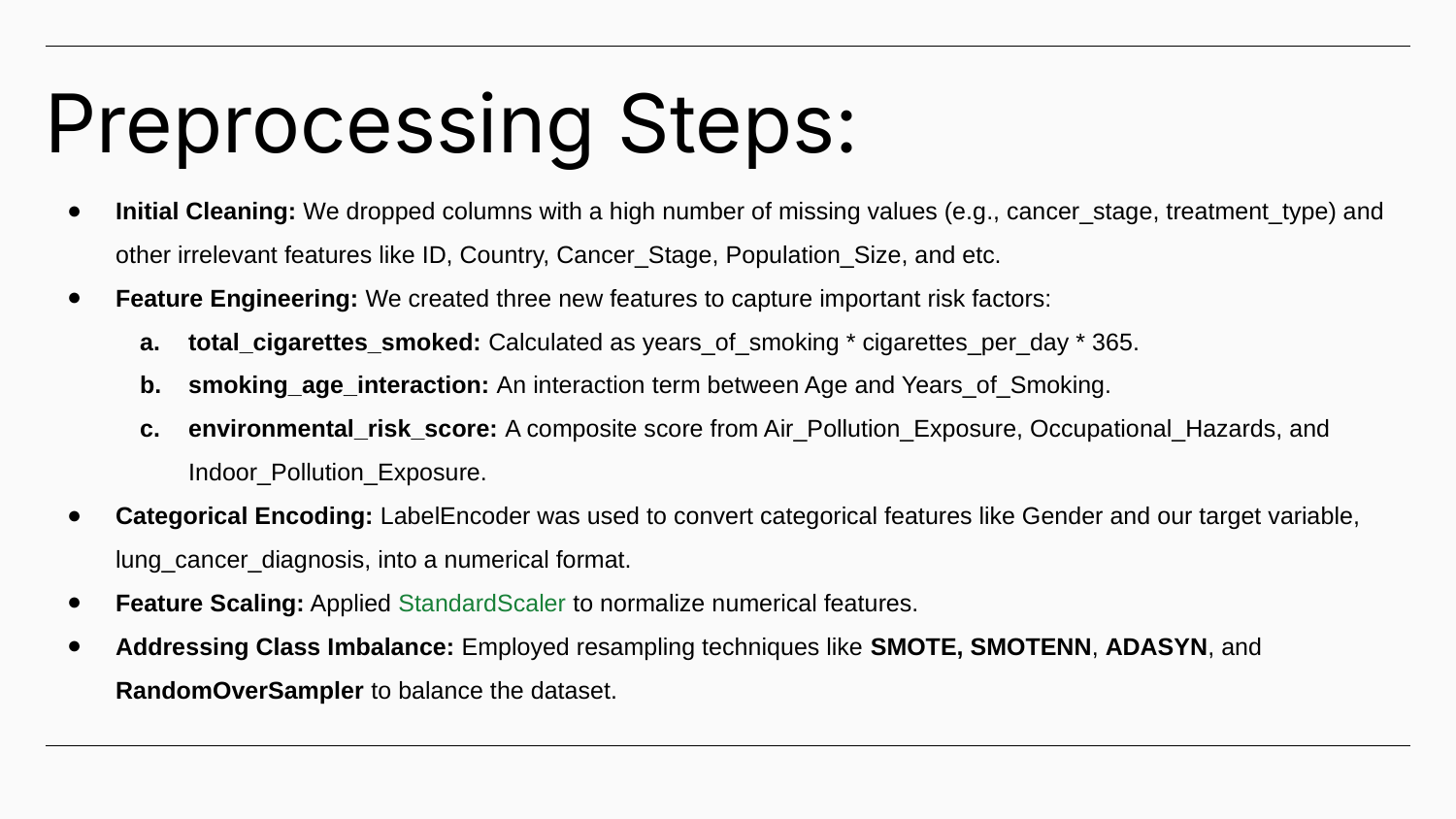

Preprocessing Steps:
Initial Cleaning: We dropped columns with a high number of missing values (e.g., cancer_stage, treatment_type) and other irrelevant features like ID, Country, Cancer_Stage, Population_Size, and etc.
Feature Engineering: We created three new features to capture important risk factors:
total_cigarettes_smoked: Calculated as years_of_smoking * cigarettes_per_day * 365.
smoking_age_interaction: An interaction term between Age and Years_of_Smoking.
environmental_risk_score: A composite score from Air_Pollution_Exposure, Occupational_Hazards, and Indoor_Pollution_Exposure.
Categorical Encoding: LabelEncoder was used to convert categorical features like Gender and our target variable, lung_cancer_diagnosis, into a numerical format.
Feature Scaling: Applied StandardScaler to normalize numerical features.
Addressing Class Imbalance: Employed resampling techniques like SMOTE, SMOTENN, ADASYN, and RandomOverSampler to balance the dataset.